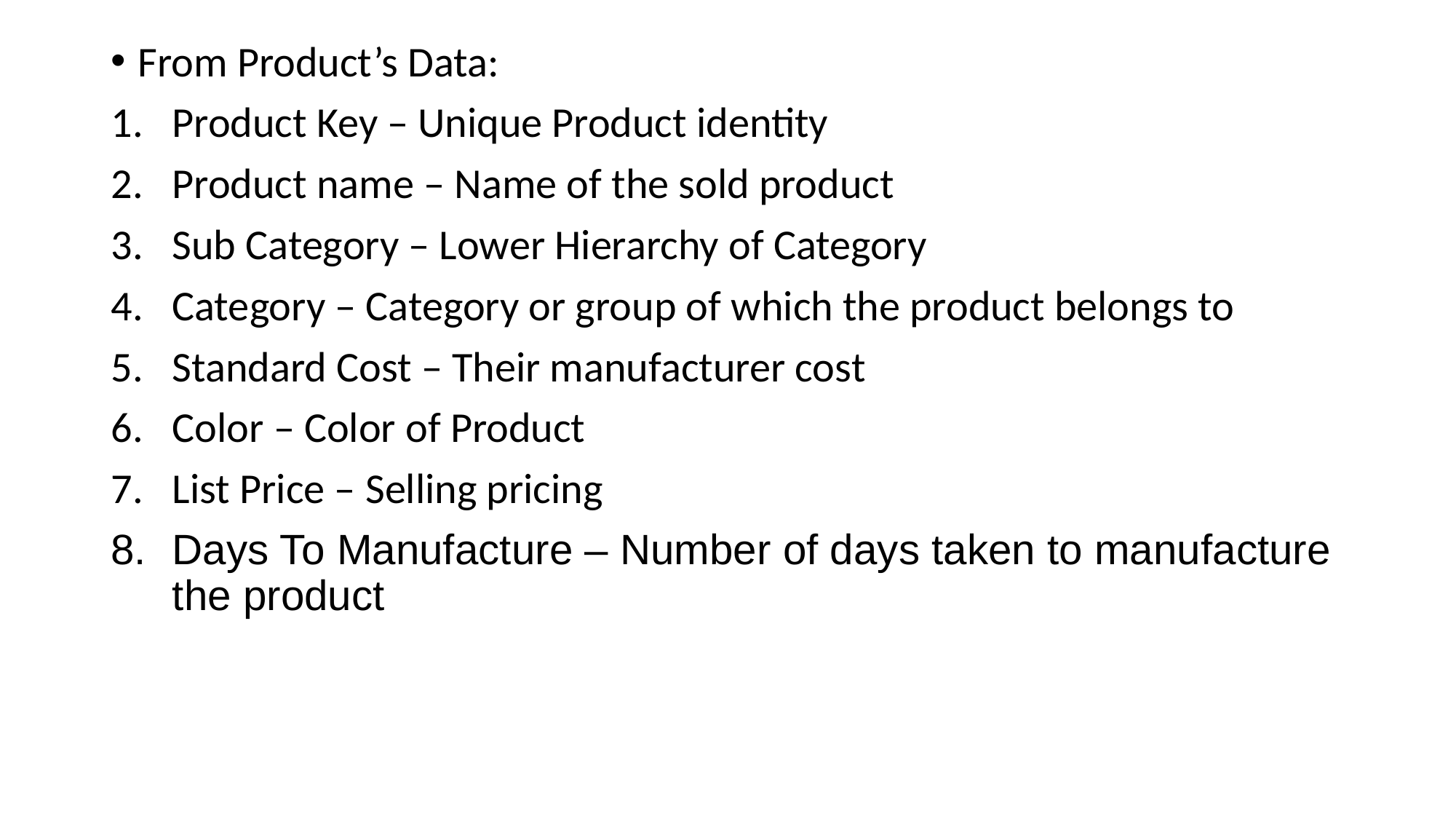

From Product’s Data:
Product Key – Unique Product identity
Product name – Name of the sold product
Sub Category – Lower Hierarchy of Category
Category – Category or group of which the product belongs to
Standard Cost – Their manufacturer cost
Color – Color of Product
List Price – Selling pricing
Days To Manufacture – Number of days taken to manufacture the product